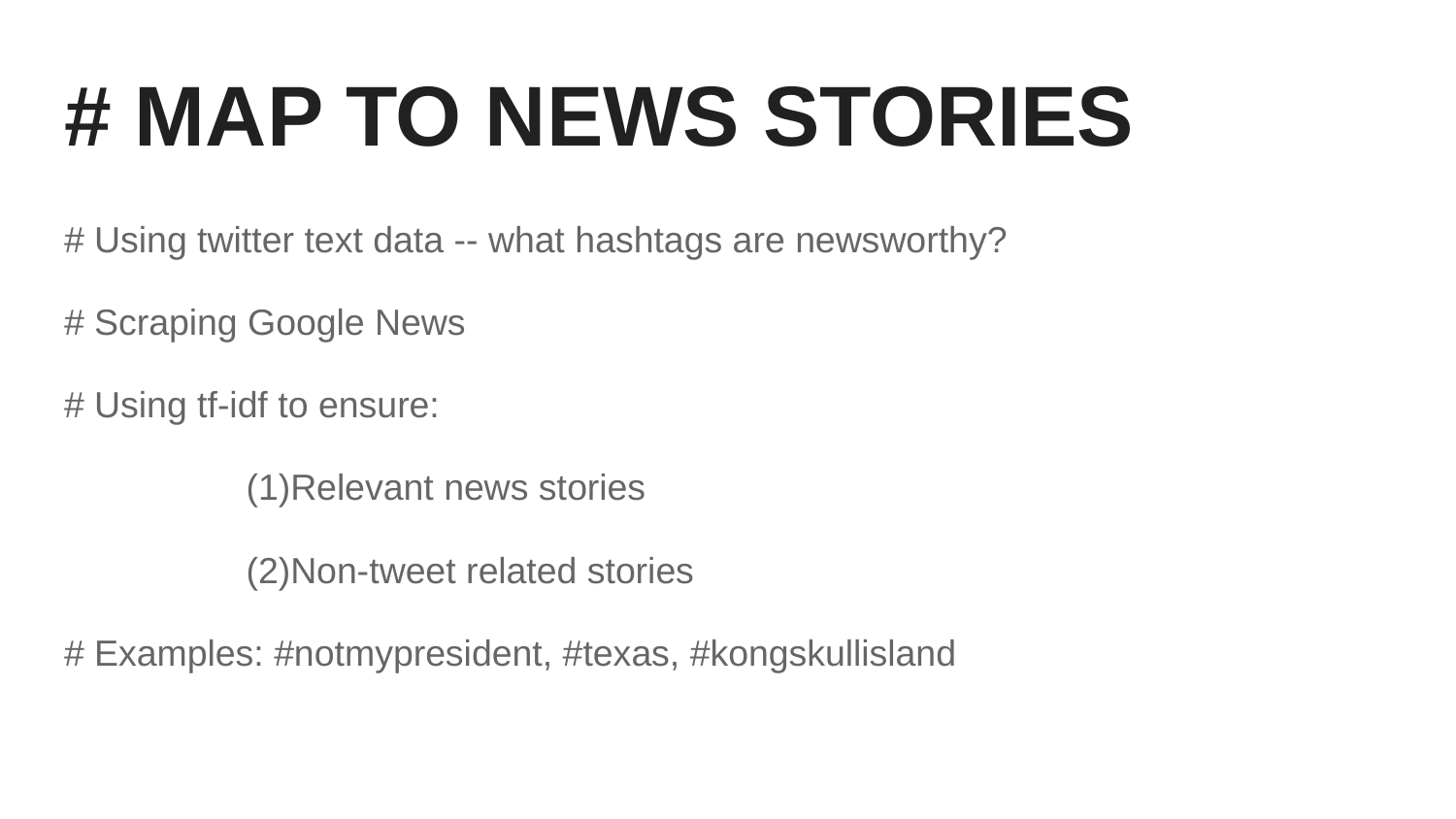

# # MAP TO NEWS STORIES
# Using twitter text data -- what hashtags are newsworthy?
# Scraping Google News
# Using tf-idf to ensure:
Relevant news stories
Non-tweet related stories
# Examples: #notmypresident, #texas, #kongskullisland